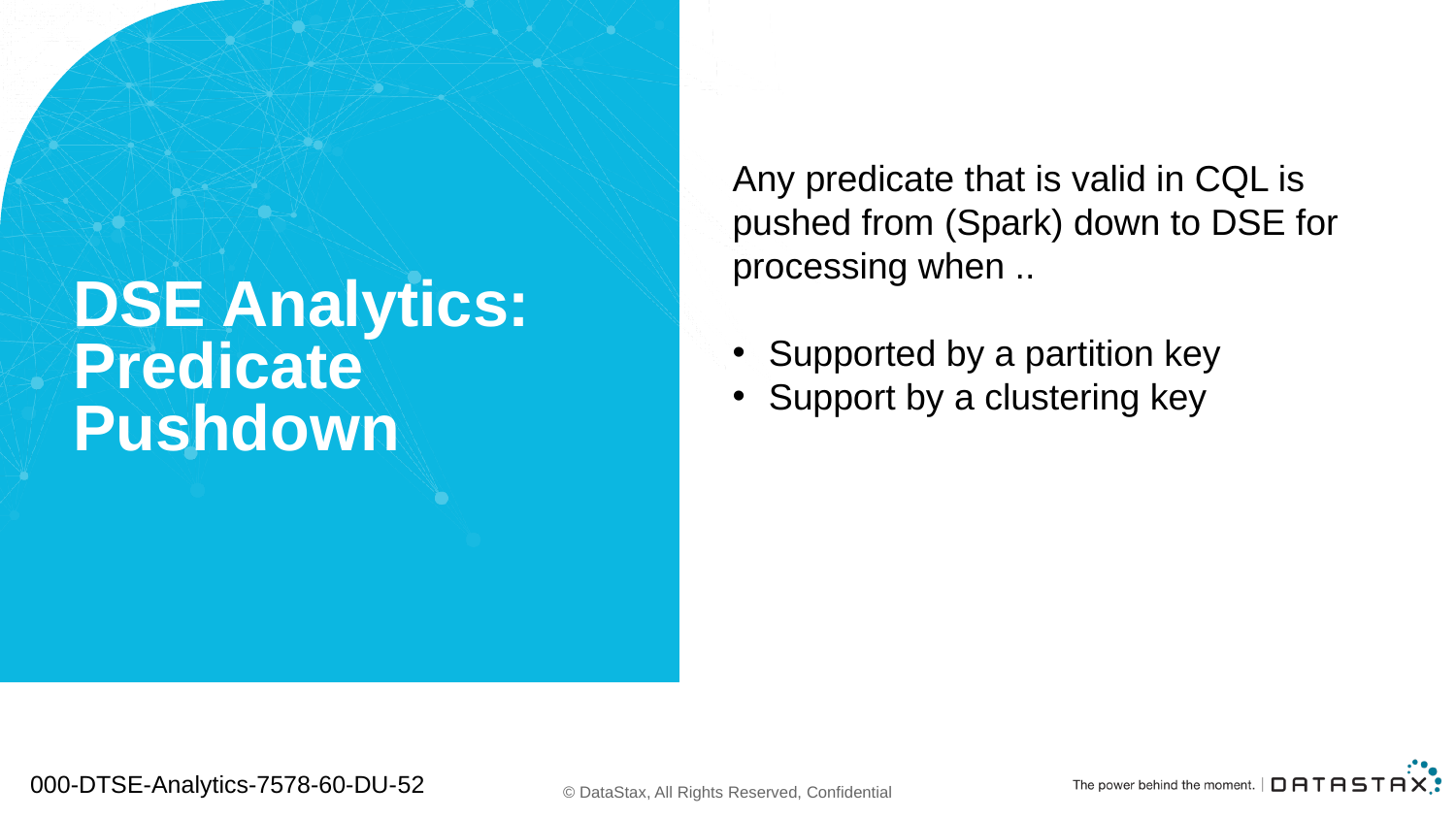

Any predicate that is valid in CQL is pushed from (Spark) down to DSE for processing when ..

Supported by a partition key
Support by a clustering key
# DSE Analytics: Predicate Pushdown
000-DTSE-Analytics-7578-60-DU-52